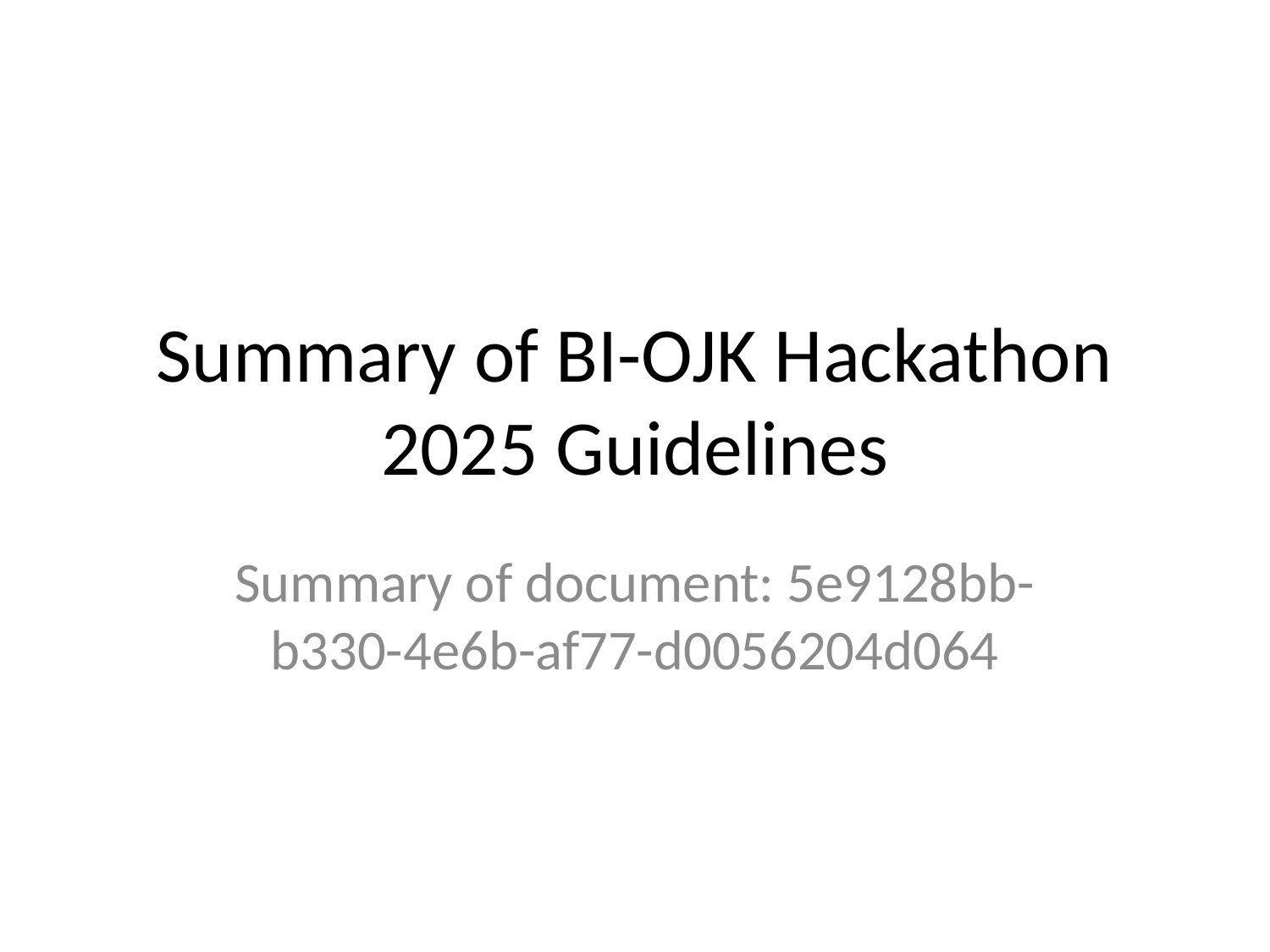

# Summary of BI-OJK Hackathon 2025 Guidelines
Summary of document: 5e9128bb-b330-4e6b-af77-d0056204d064